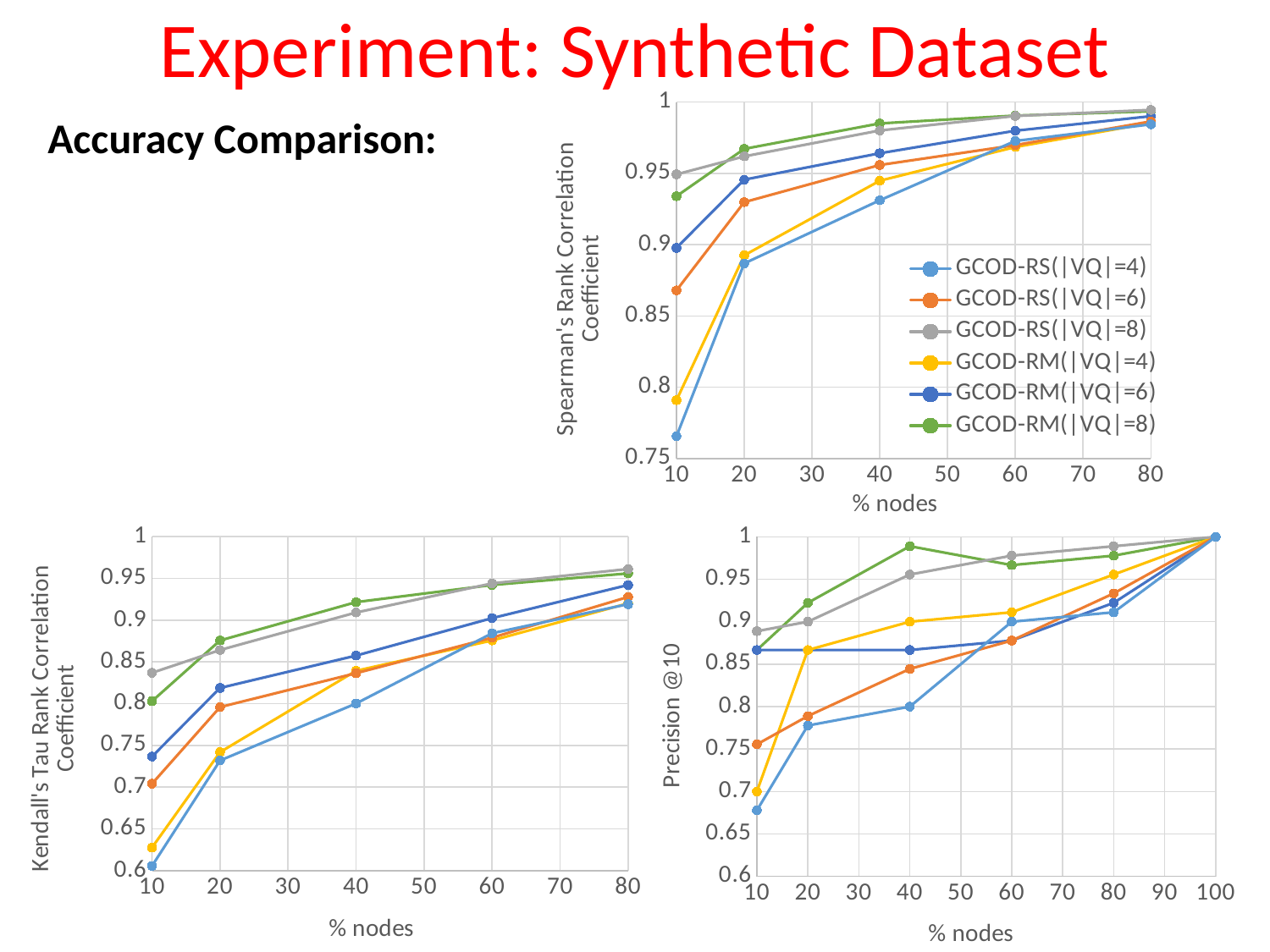

Experiment: Synthetic Dataset

### Chart

| Category | GCOD-RS(|VQ|=4) | GCOD-RS(|VQ|=6) | GCOD-RS(|VQ|=8) | GCOD-RM(|VQ|=4) | GCOD-RM(|VQ|=6) | GCOD-RM(|VQ|=8) |
|---|---|---|---|---|---|---|
Accuracy Comparison:

### Chart

| Category | GCOD-RS(|VQ|=4) | GCOD-RS(|VQ|=6) | GCOD-RS(|VQ|=8) | GCOD-RM(|VQ|=4) | GCOD-RM(|VQ|=6) | GCOD-RM(|VQ|=8) |
|---|---|---|---|---|---|---|

### Chart

| Category | GCOD-RS(|VQ|=4) | GCOD-RS(|VQ|=6) | GCOD-RS(|VQ|=8) | GCOD-RM(|VQ|=4) | GCOD-RM(|VQ|=6) | GCOD-RM(|VQ|=8) |
|---|---|---|---|---|---|---|